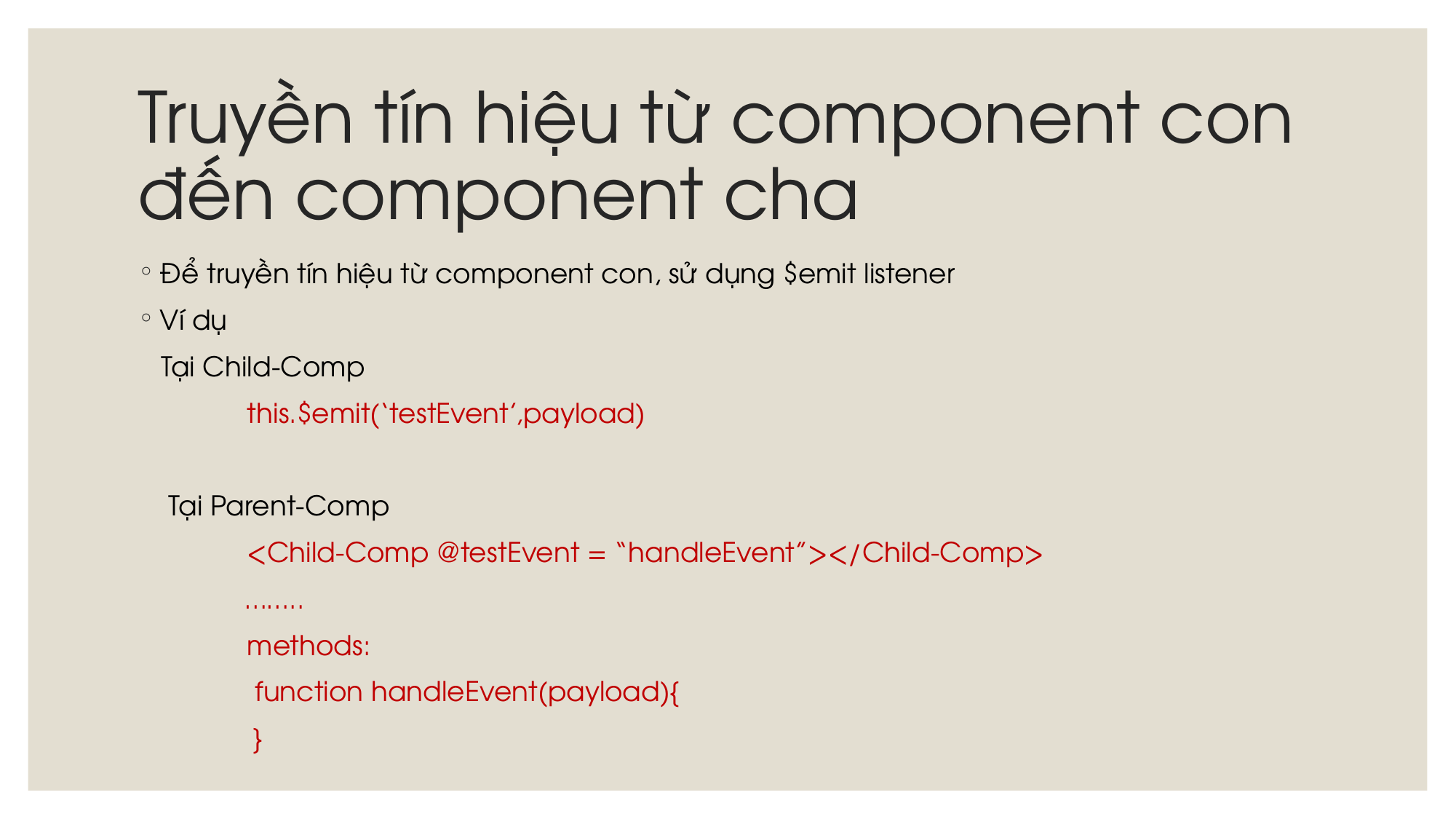

# Truyền tín hiệu từ component con đến component cha
Để truyền tín hiệu từ component con, sử dụng $emit listener
Ví dụ
   Tại Child-Comp
	this.$emit(‘testEvent’,payload)

    Tại Parent-Comp
	<Child-Comp @testEvent = “handleEvent”></Child-Comp>
              ……..
 	methods:
	 function handleEvent(payload){
               }